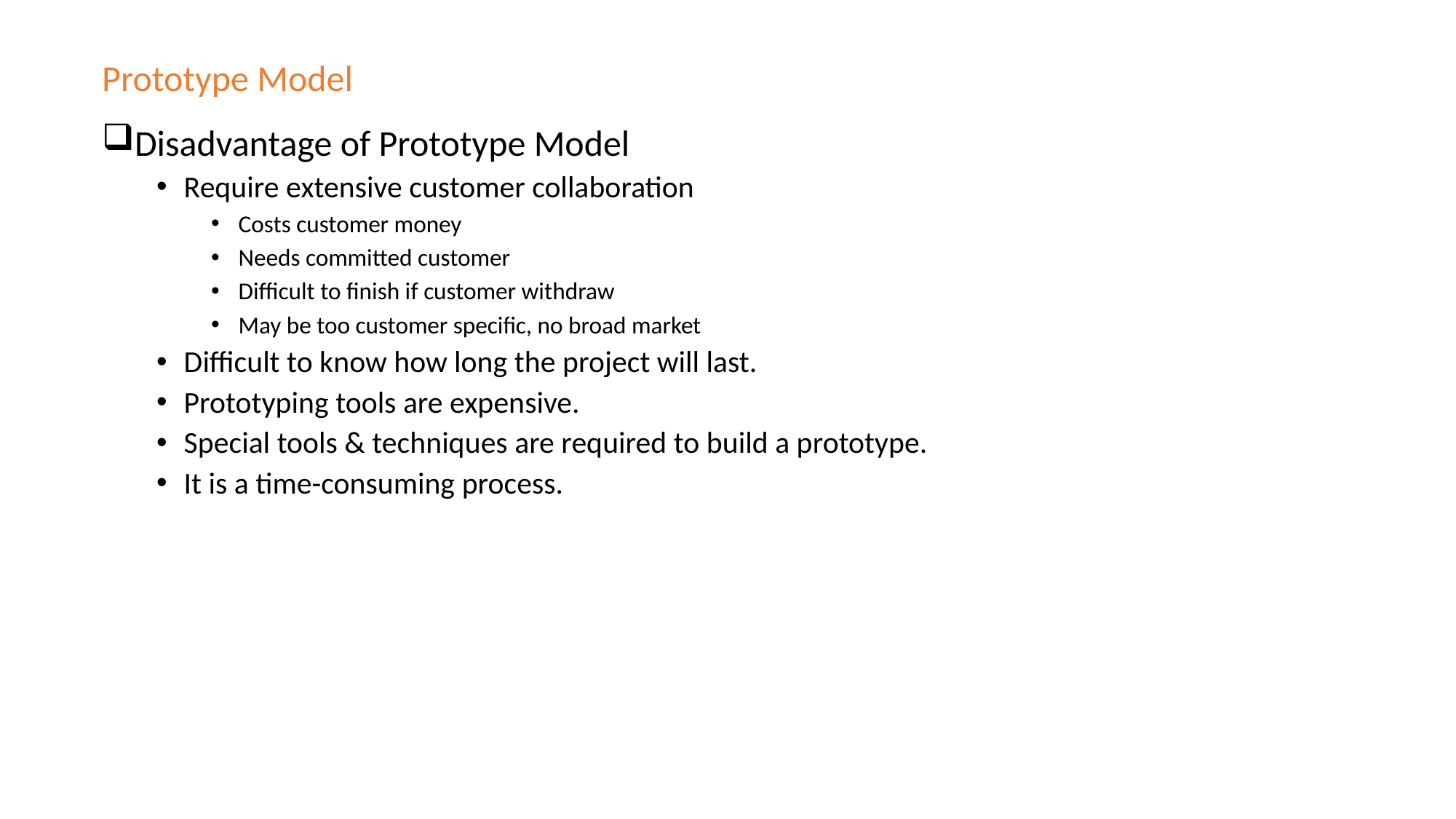

# Prototype Model
Disadvantage of Prototype Model
Require extensive customer collaboration
Costs customer money
Needs committed customer
Difficult to finish if customer withdraw
May be too customer specific, no broad market
Difficult to know how long the project will last.
Prototyping tools are expensive.
Special tools & techniques are required to build a prototype.
It is a time-consuming process.